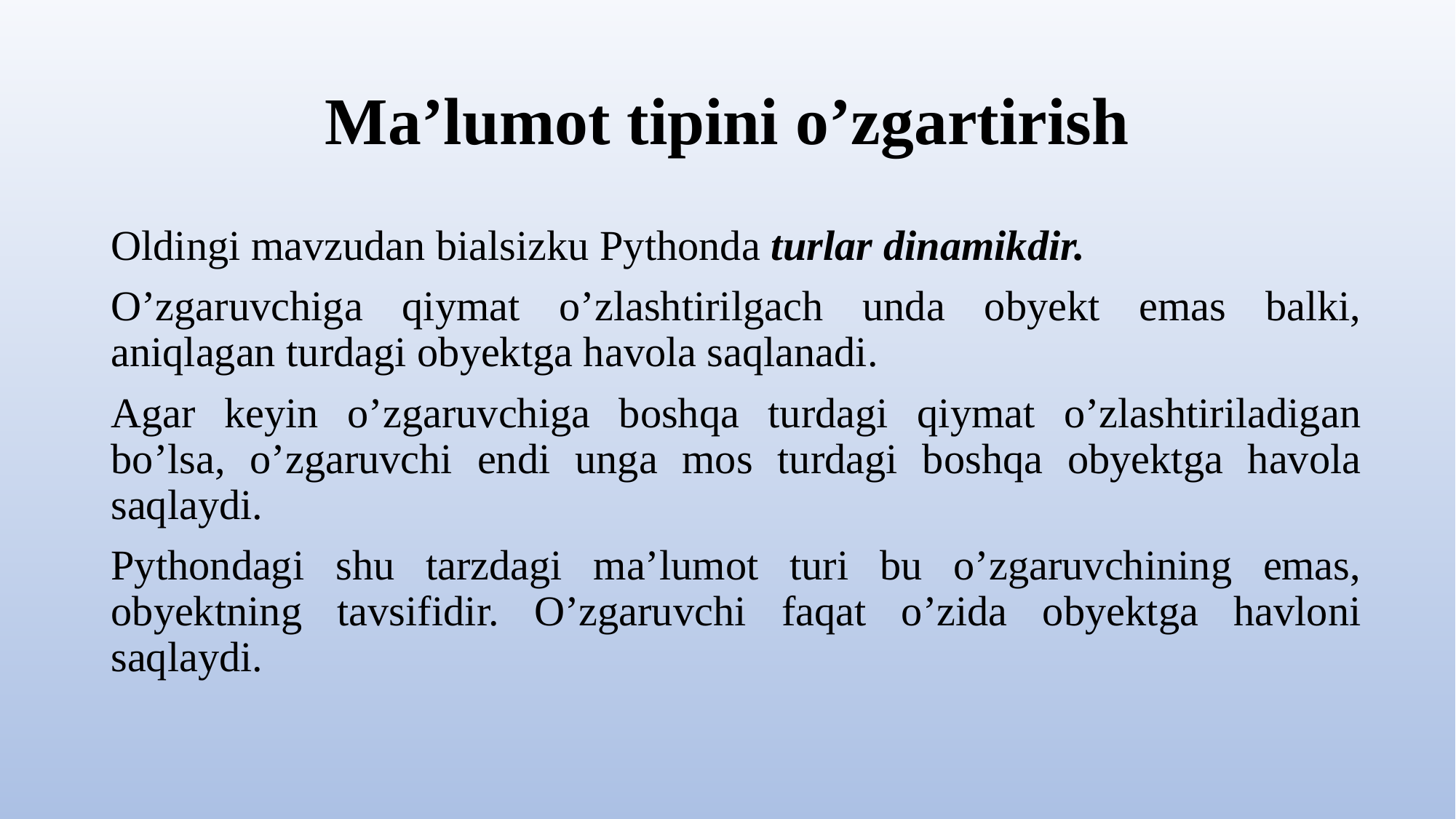

# Ma’lumot tipini o’zgartirish
Oldingi mavzudan bialsizku Pythonda turlar dinamikdir.
O’zgaruvchiga qiymat o’zlashtirilgach unda obyekt emas balki, aniqlagan turdagi obyektga havola saqlanadi.
Agar keyin o’zgaruvchiga boshqa turdagi qiymat o’zlashtiriladigan bo’lsa, o’zgaruvchi endi unga mos turdagi boshqa obyektga havola saqlaydi.
Pythondagi shu tarzdagi ma’lumot turi bu o’zgaruvchining emas, obyektning tavsifidir. O’zgaruvchi faqat o’zida obyektga havloni saqlaydi.